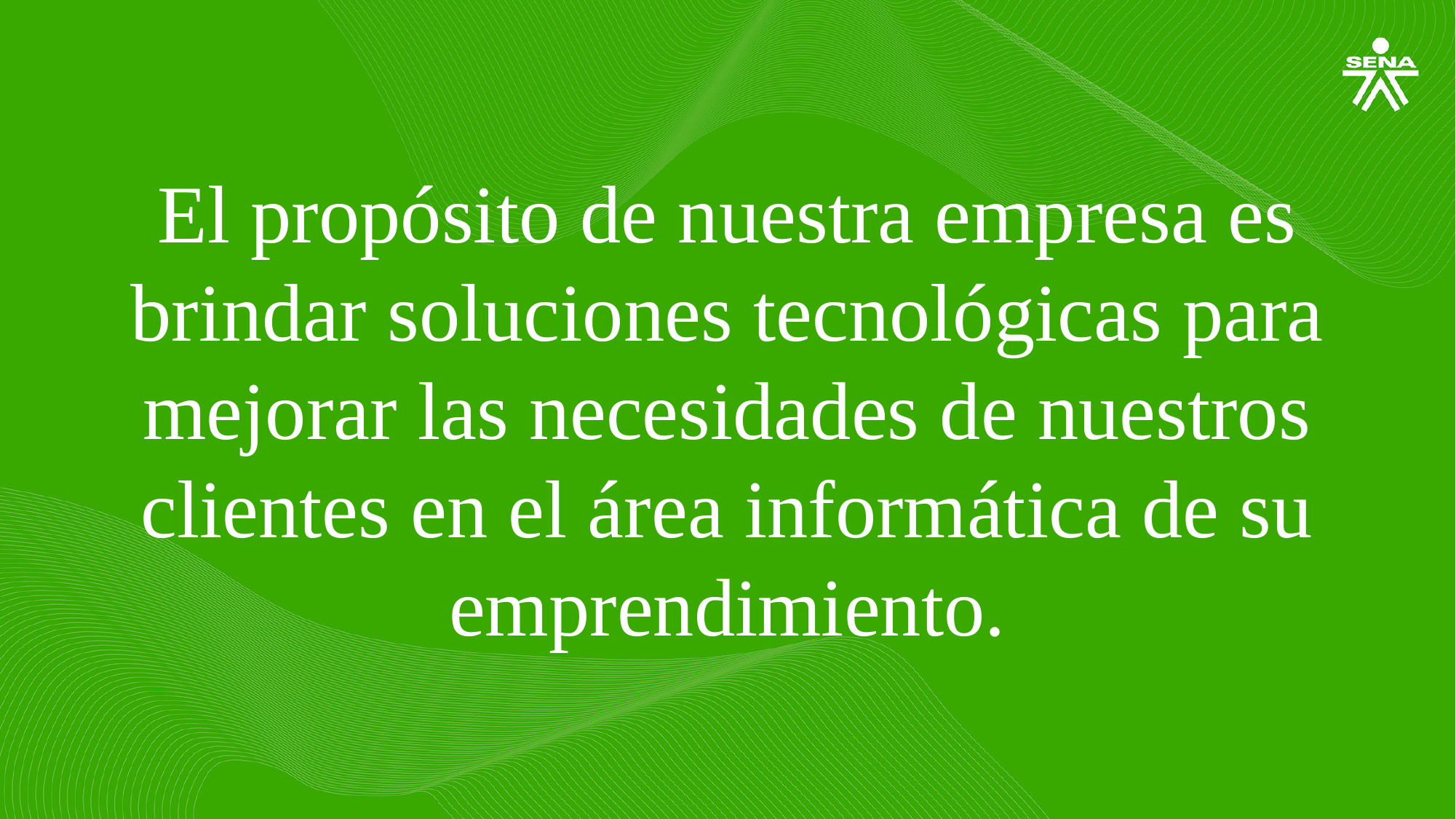

El propósito de nuestra empresa es brindar soluciones tecnológicas para
mejorar las necesidades de nuestros clientes en el área informática de su
emprendimiento.